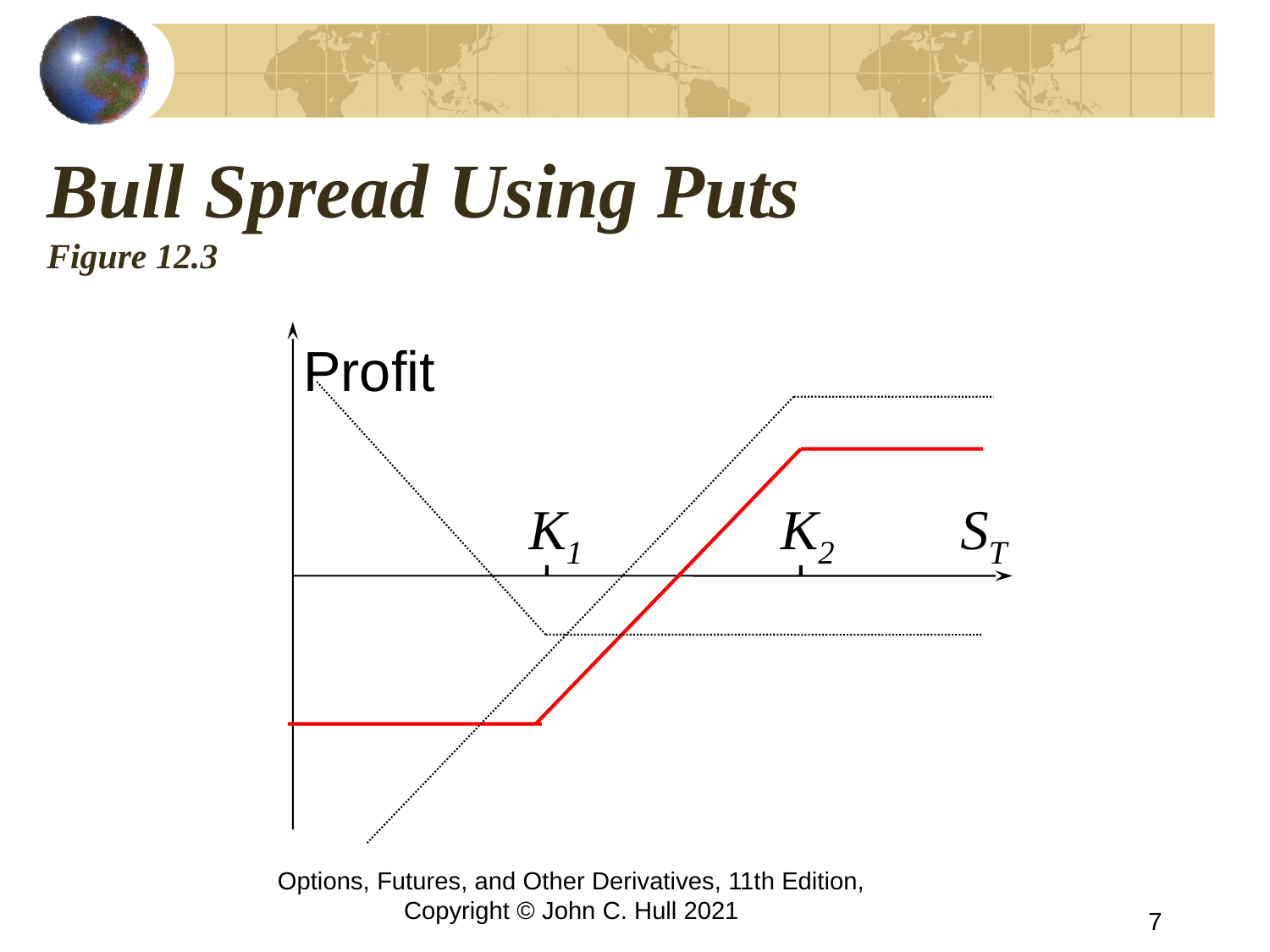

# Bull Spread Using Puts Figure 12.3

Profit

K1
K2
ST

Options, Futures, and Other Derivatives, 11th Edition, Copyright © John C. Hull 2021
7